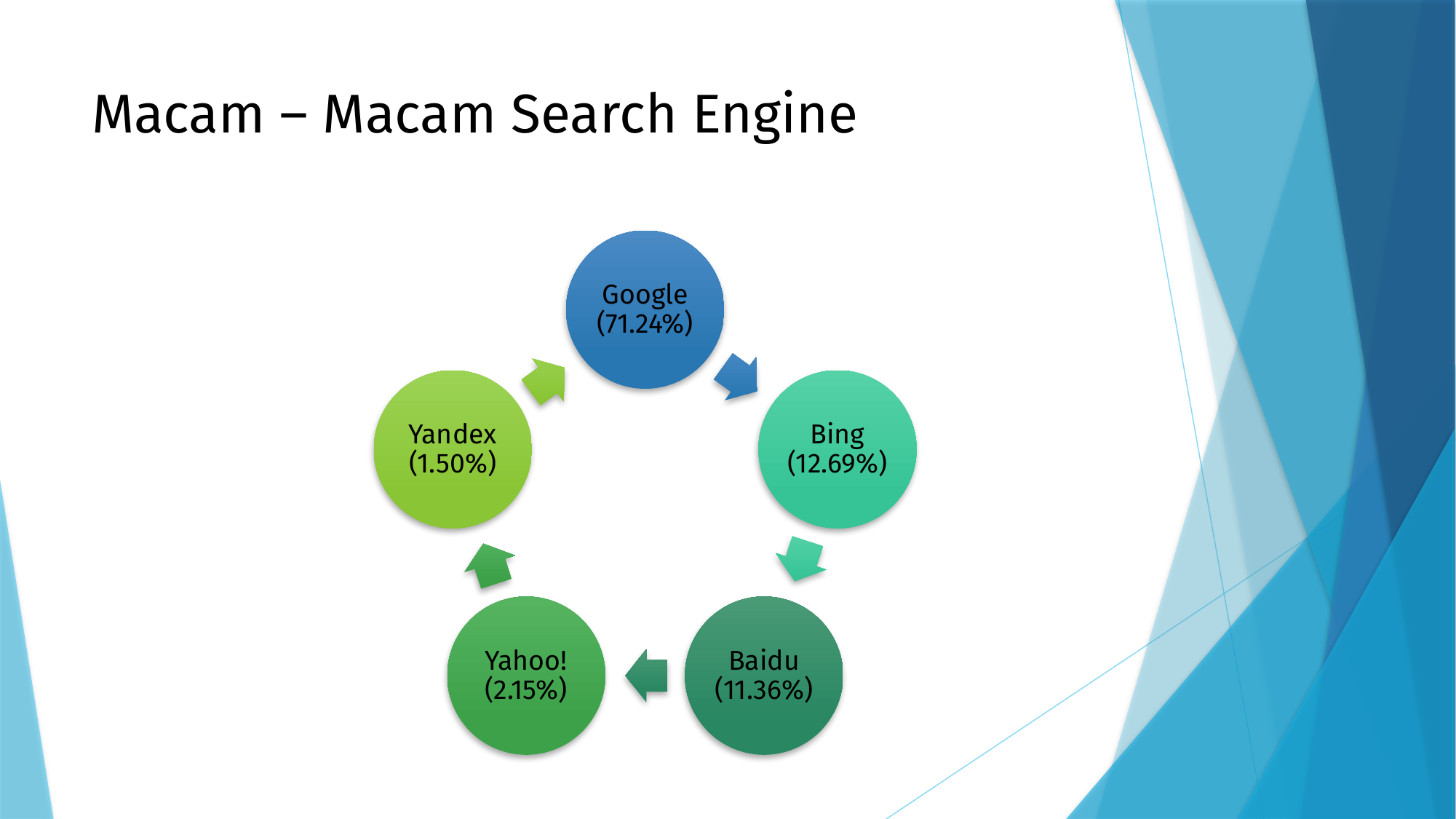

# Macam – Macam Search Engine
Google (71.24%)

Bing (12.69%)

Baidu (11.36%)

Yahoo! (2.15%)

Yandex (1.50%)